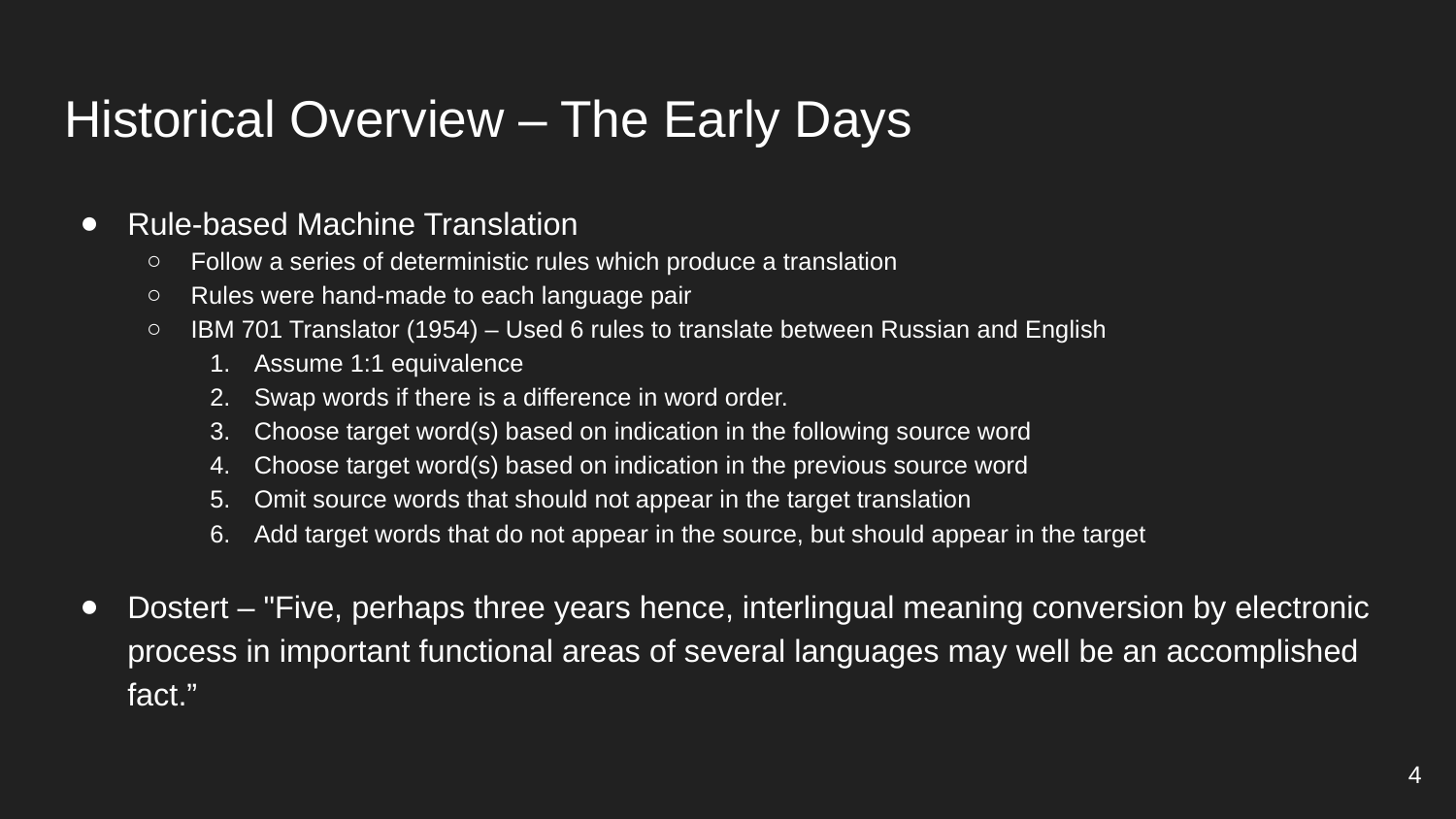

# Historical Overview – The Early Days
Rule-based Machine Translation
Follow a series of deterministic rules which produce a translation
Rules were hand-made to each language pair
IBM 701 Translator (1954) – Used 6 rules to translate between Russian and English
Assume 1:1 equivalence
Swap words if there is a difference in word order.
Choose target word(s) based on indication in the following source word
Choose target word(s) based on indication in the previous source word
Omit source words that should not appear in the target translation
Add target words that do not appear in the source, but should appear in the target
Dostert – "Five, perhaps three years hence, interlingual meaning conversion by electronic process in important functional areas of several languages may well be an accomplished fact.”
4